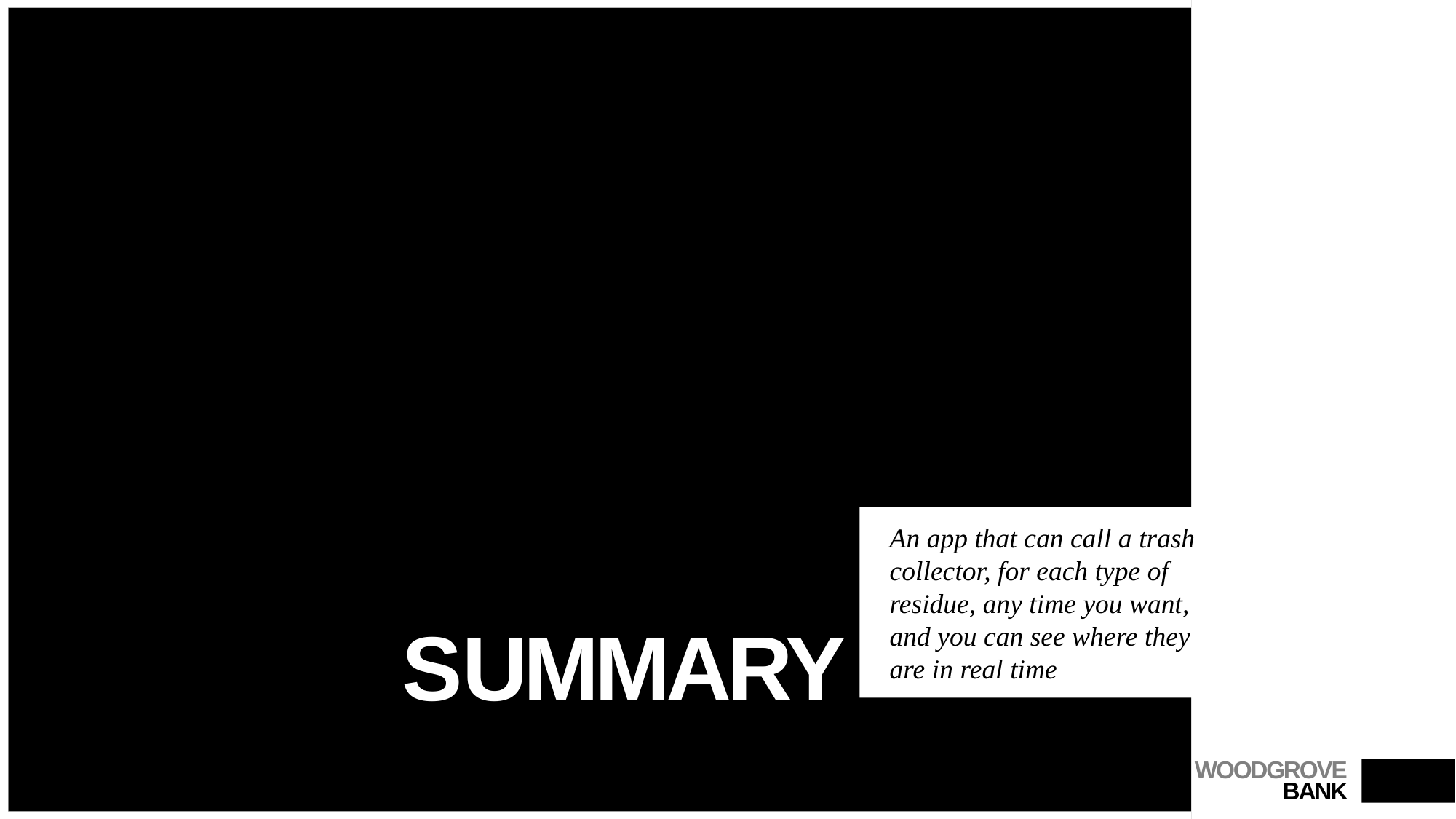

An app that can call a trash collector, for each type of residue, any time you want, and you can see where they are in real time
# summary